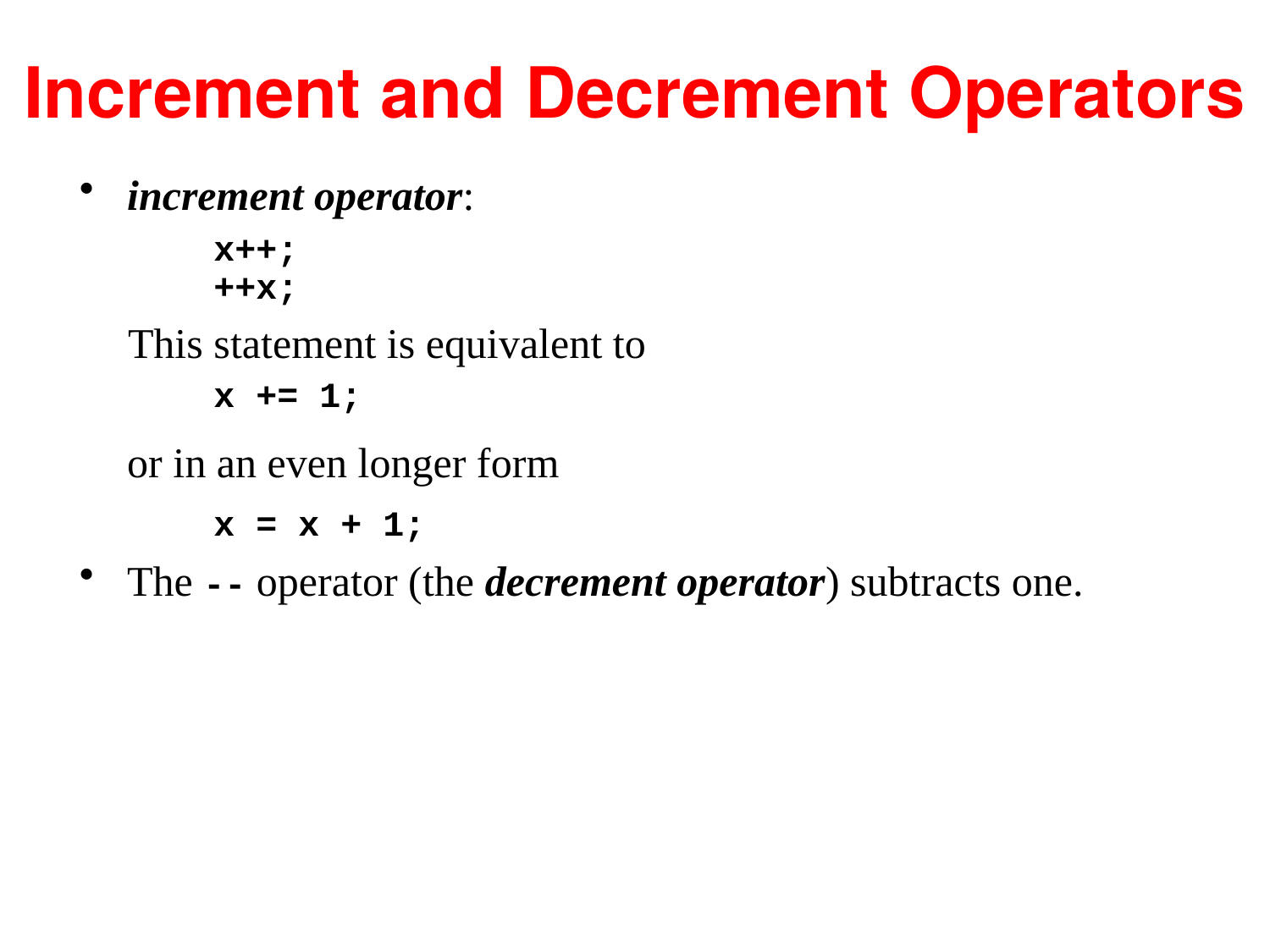

# Increment and Decrement Operators
increment operator:
x++;
++x;
This statement is equivalent to
x += 1;
	or in an even longer form
x = x + 1;
The -- operator (the decrement operator) subtracts one.